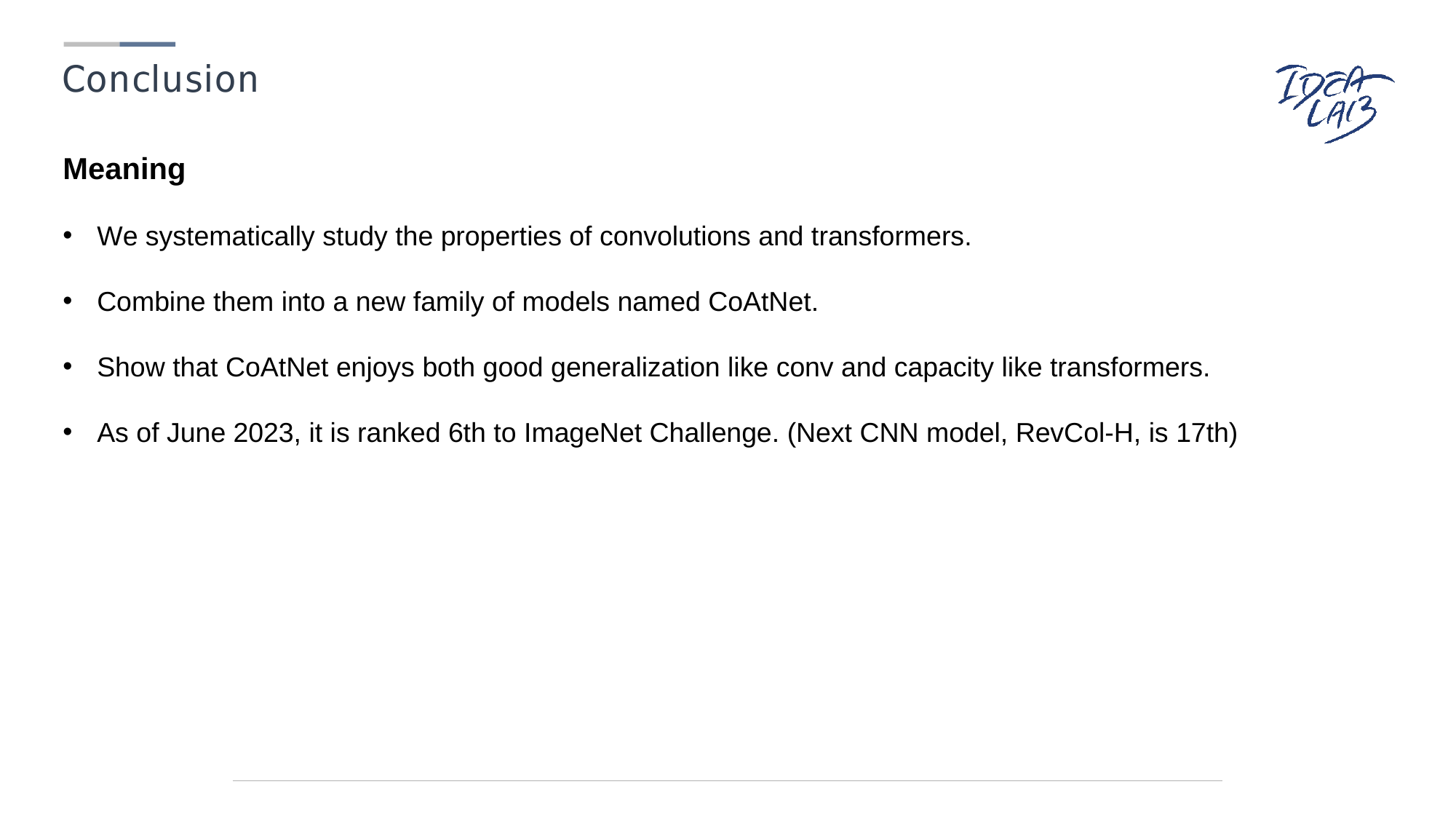

Conclusion
Meaning

We systematically study the properties of convolutions and transformers.

Combine them into a new family of models named CoAtNet.

Show that CoAtNet enjoys both good generalization like conv and capacity like transformers.

As of June 2023, it is ranked 6th to ImageNet Challenge. (Next CNN model, RevCol-H, is 17th)